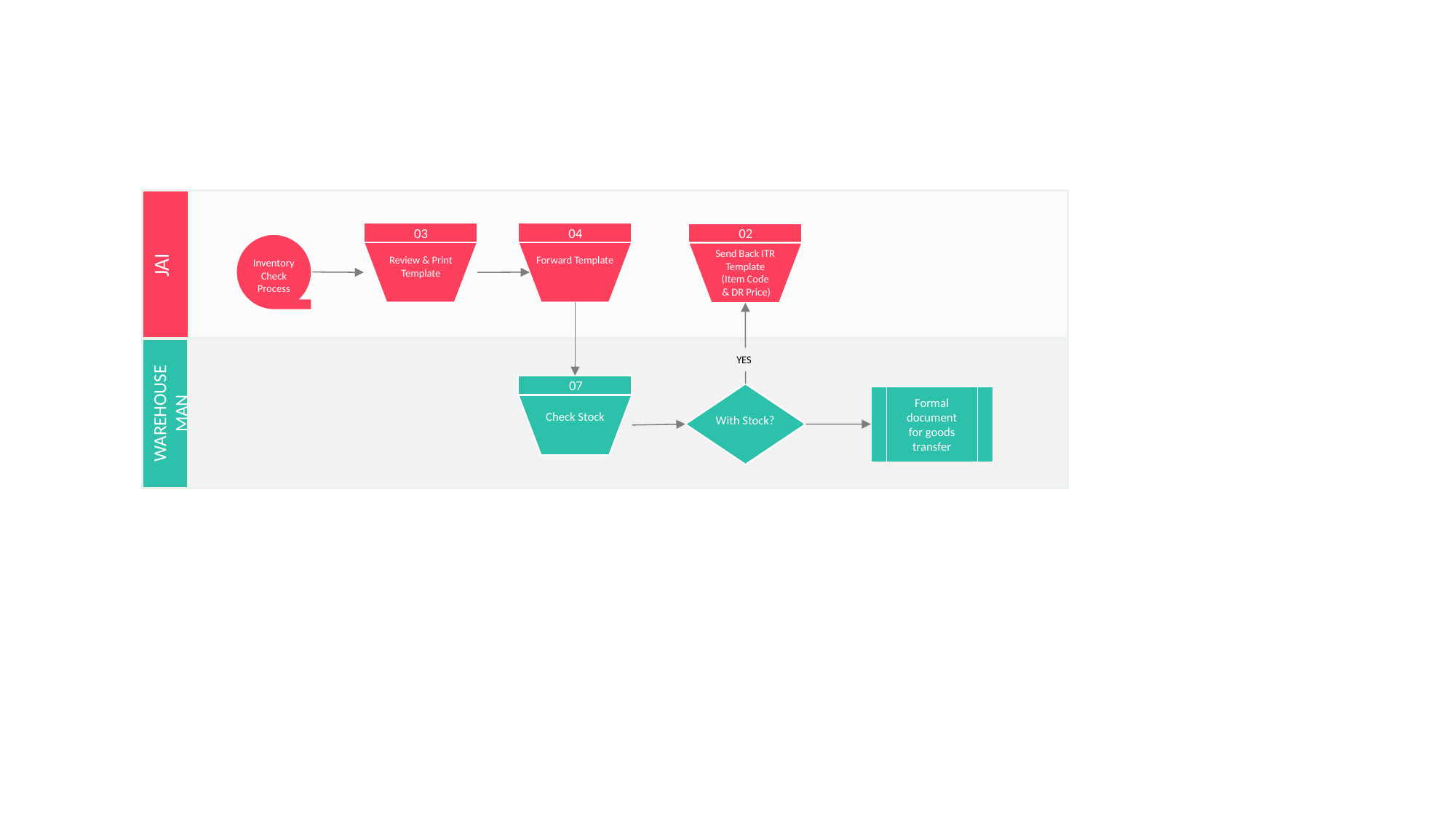

JAI

03

Review & Print
Template
04

Forward Template
02

Send Back ITR
Template
(Item Code
 & DR Price)

Inventory Check Process
WAREHOUSE MAN

YES
07

Check Stock

With Stock?
Formal document
for goods transfer